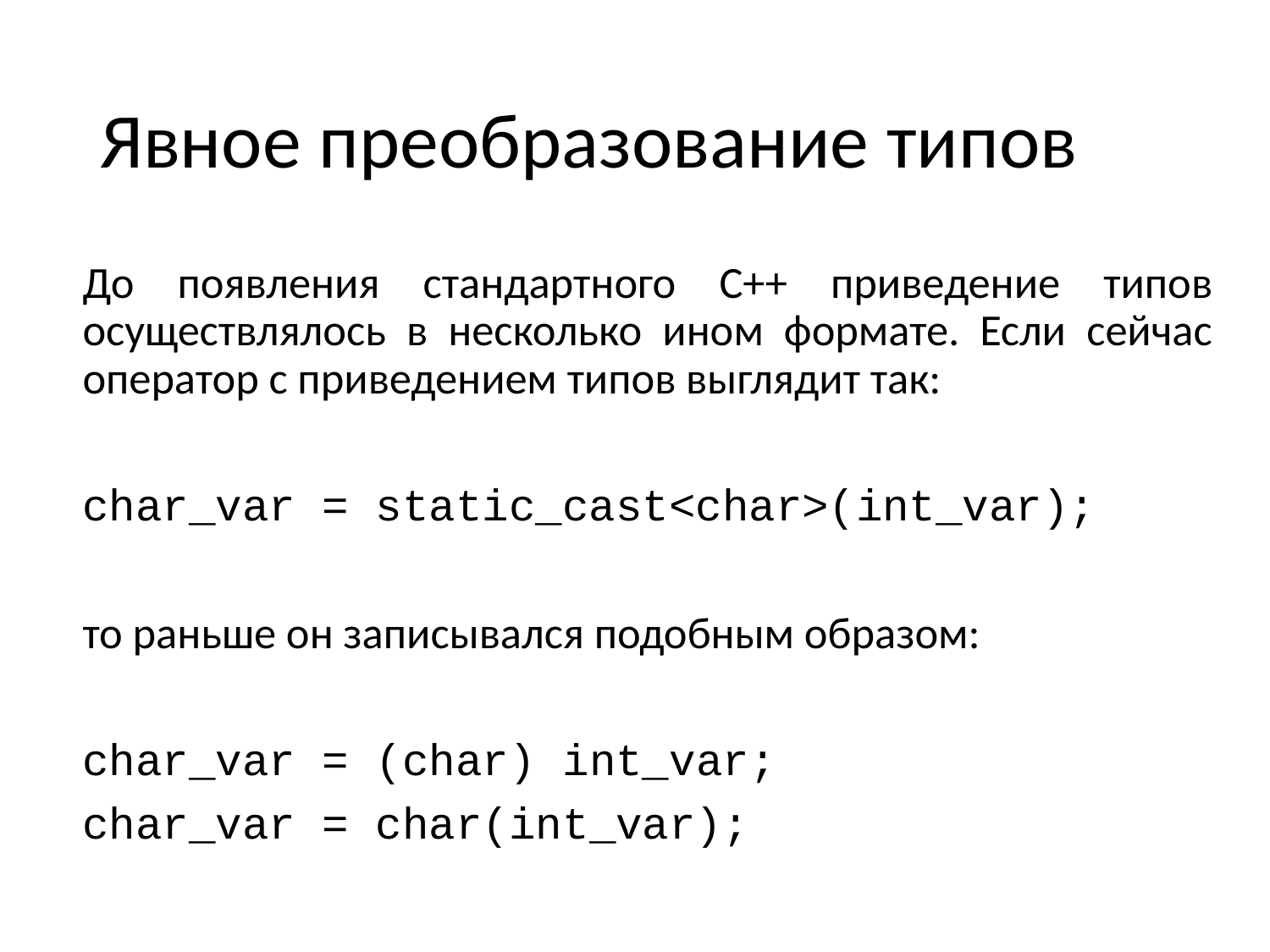

# Явное преобразование типов
До появления стандартного C++ приведение типов осуществлялось в несколько ином формате. Если сейчас оператор с приведением типов выглядит так:

char_var = static_cast<char>(int_var);

то раньше он записывался подобным образом:

char_var = (char) int_var;
char_var = char(int_var);